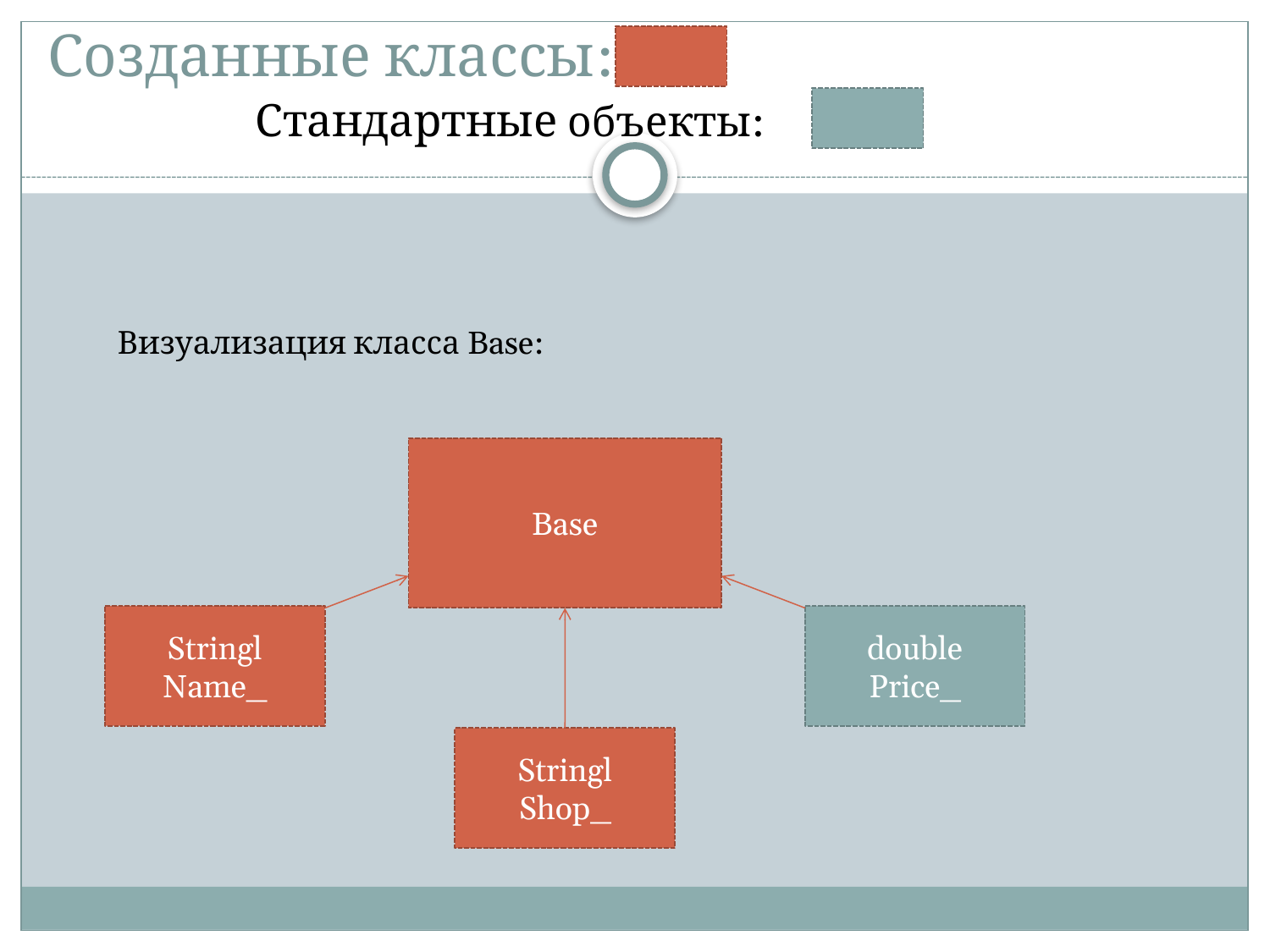

# Созданные классы:

Стандартные объекты:

Визуализация класса Base:
Base
Stringl
Name_
double
Price_
Stringl
Shop_